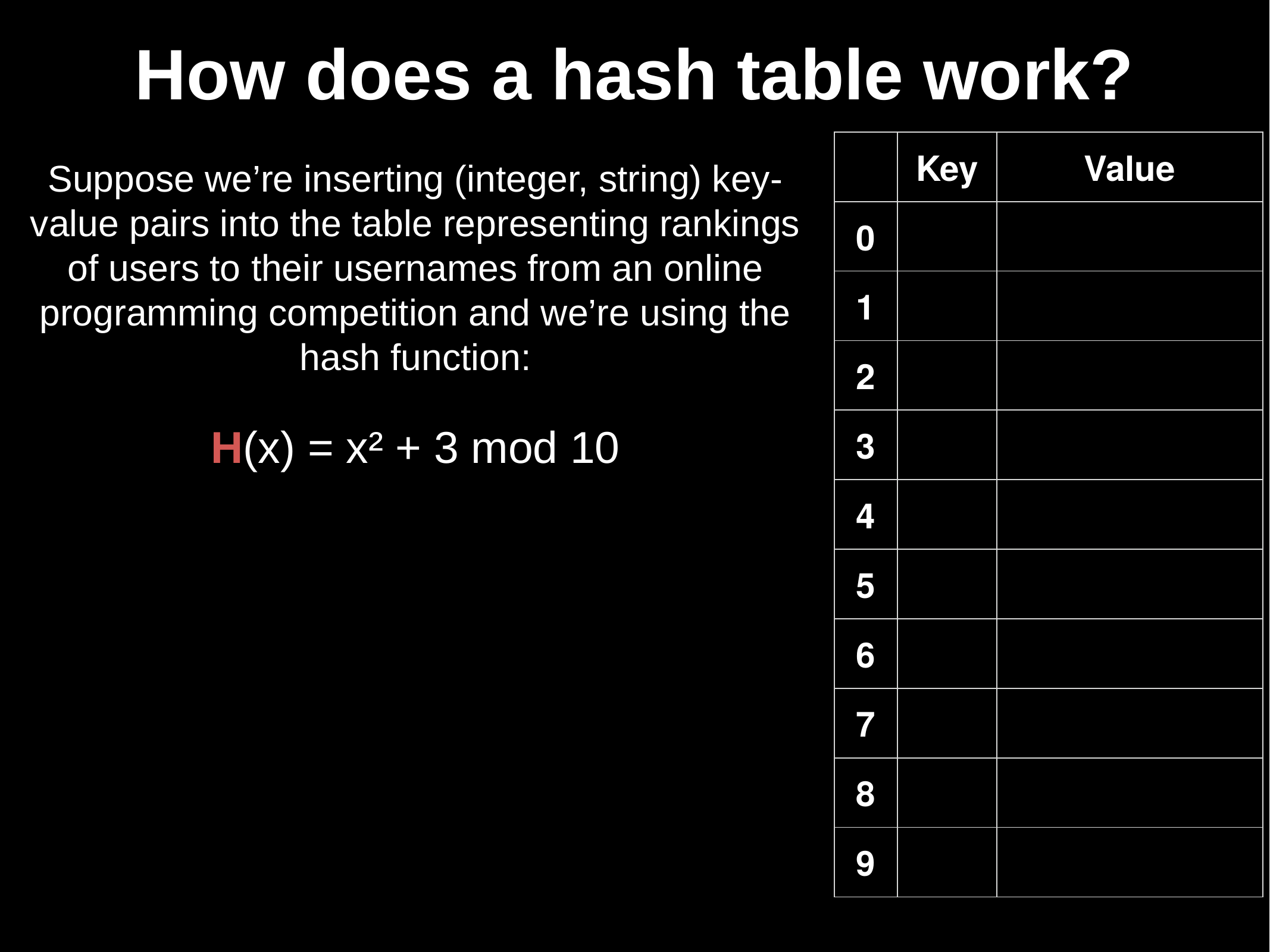

# How does a hash table work?
Suppose we’re inserting (integer, string) key-value pairs into the table representing rankings of users to their usernames from an online programming competition and we’re using the hash function:
|  | Key | Value |
| --- | --- | --- |
| 0 |  |  |
| 1 |  |  |
| 2 |  |  |
| 3 |  |  |
| 4 |  |  |
| 5 |  |  |
| 6 |  |  |
| 7 |  |  |
| 8 |  |  |
| 9 |  |  |
H(x) = x² + 3 mod 10